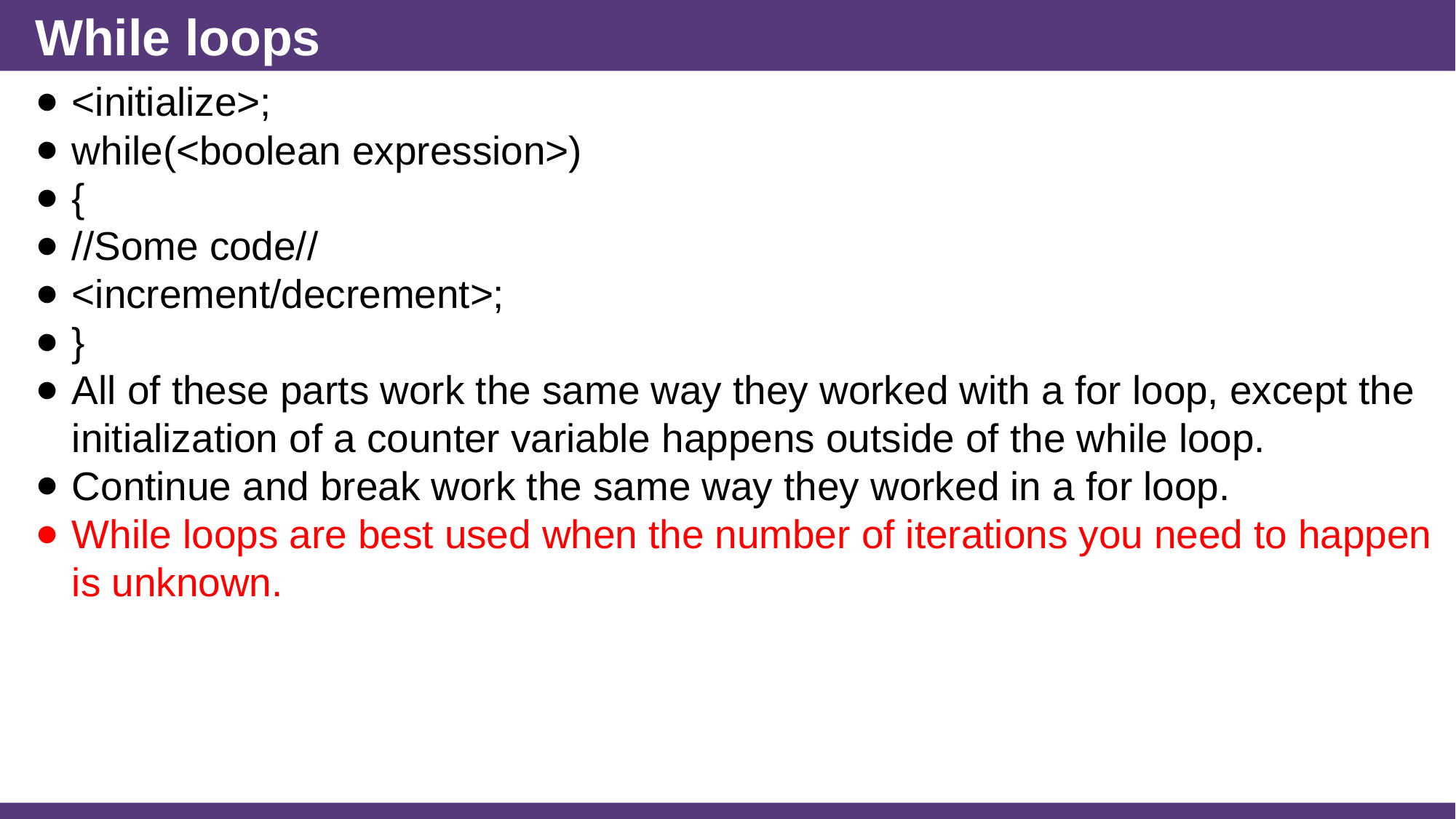

# While loops
<initialize>;
while(<boolean expression>)
{
//Some code//
<increment/decrement>;
}
All of these parts work the same way they worked with a for loop, except the initialization of a counter variable happens outside of the while loop.
Continue and break work the same way they worked in a for loop.
While loops are best used when the number of iterations you need to happen is unknown.